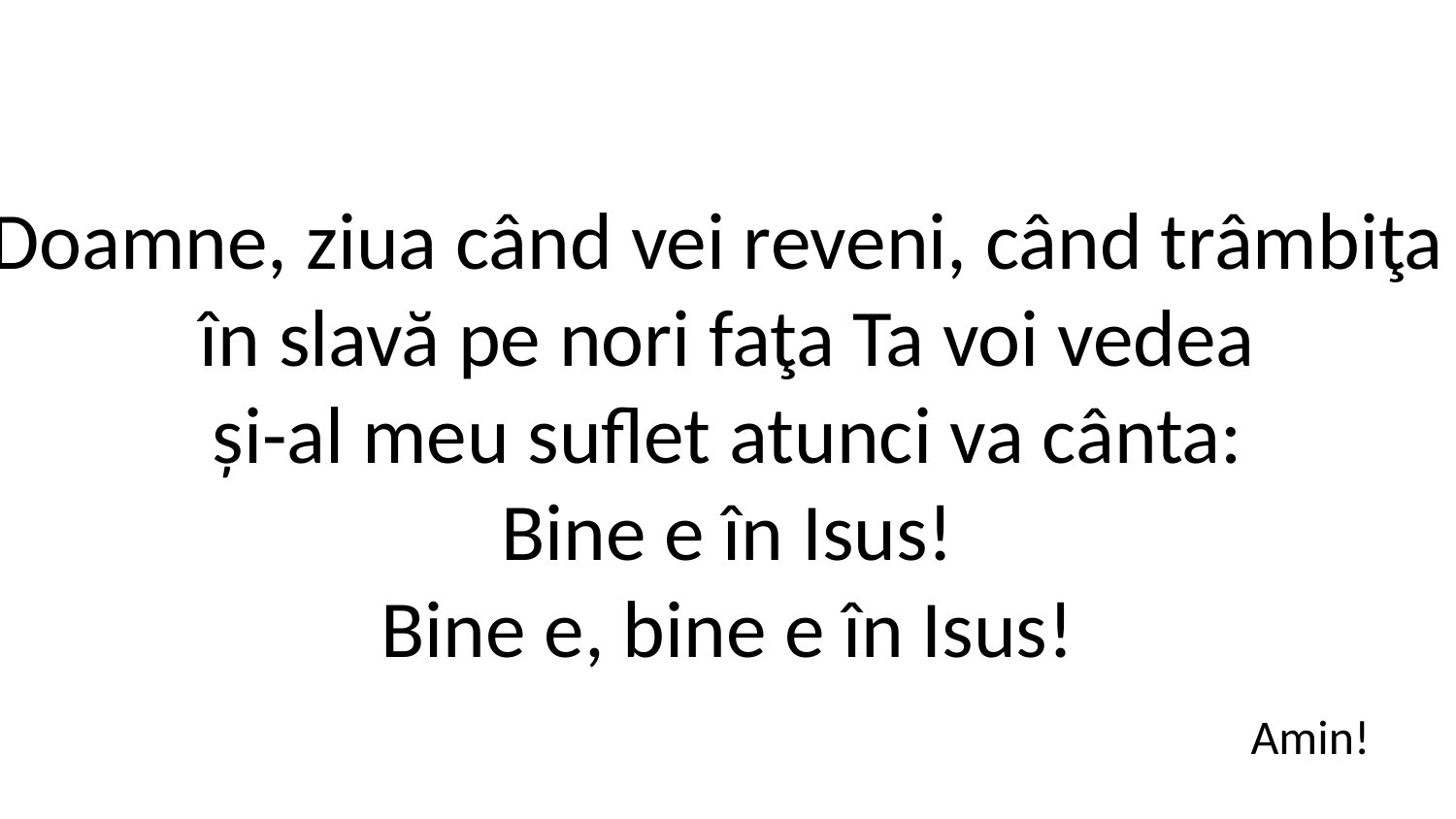

4. Aştept, Doamne, ziua când vei reveni, când trâmbiţa va răsuna;
în slavă pe nori faţa Ta voi vedea
și-al meu suflet atunci va cânta:
Bine e în Isus!
Bine e, bine e în Isus!

Amin!